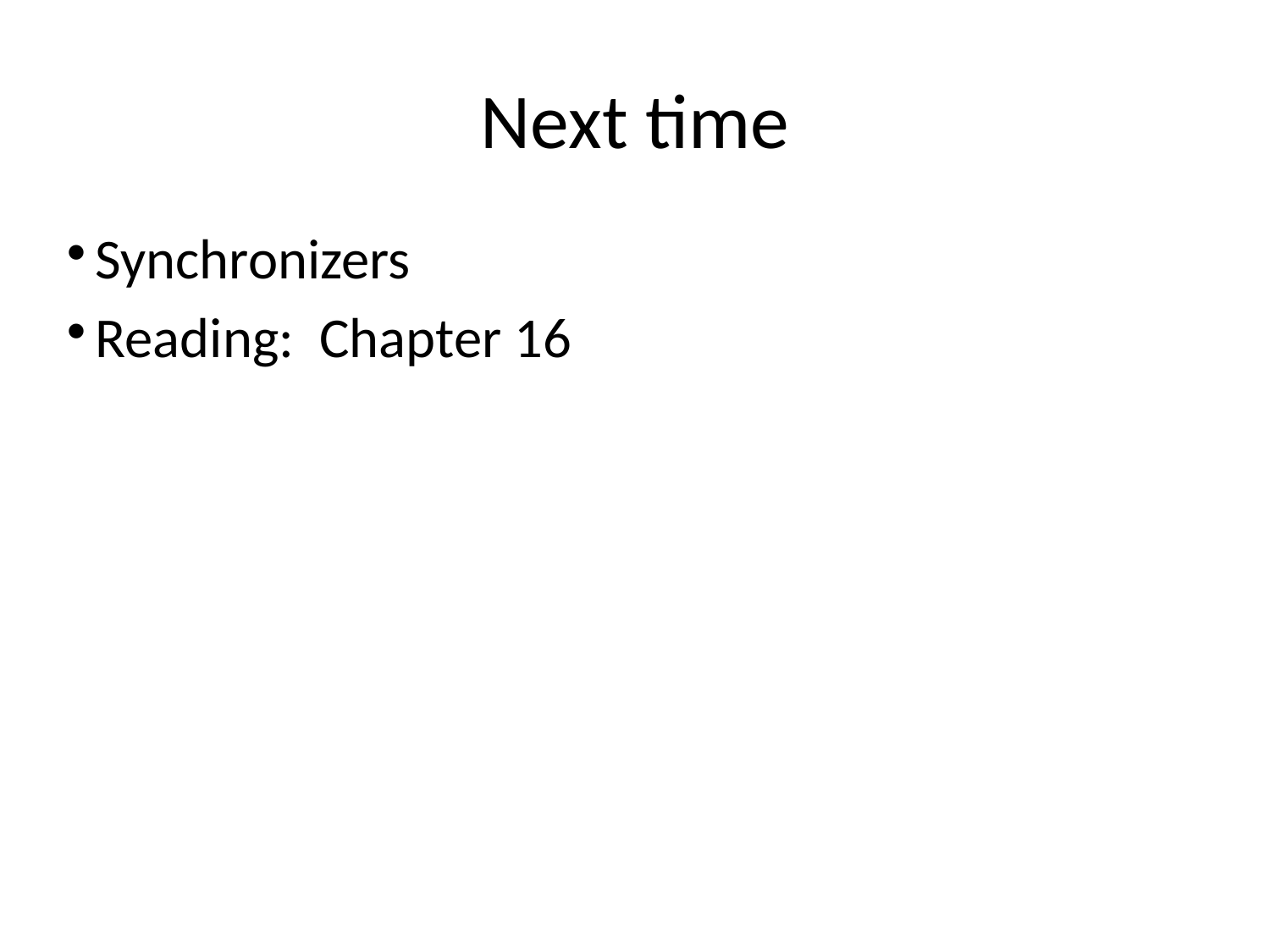

# Next time
Synchronizers
Reading:  Chapter 16